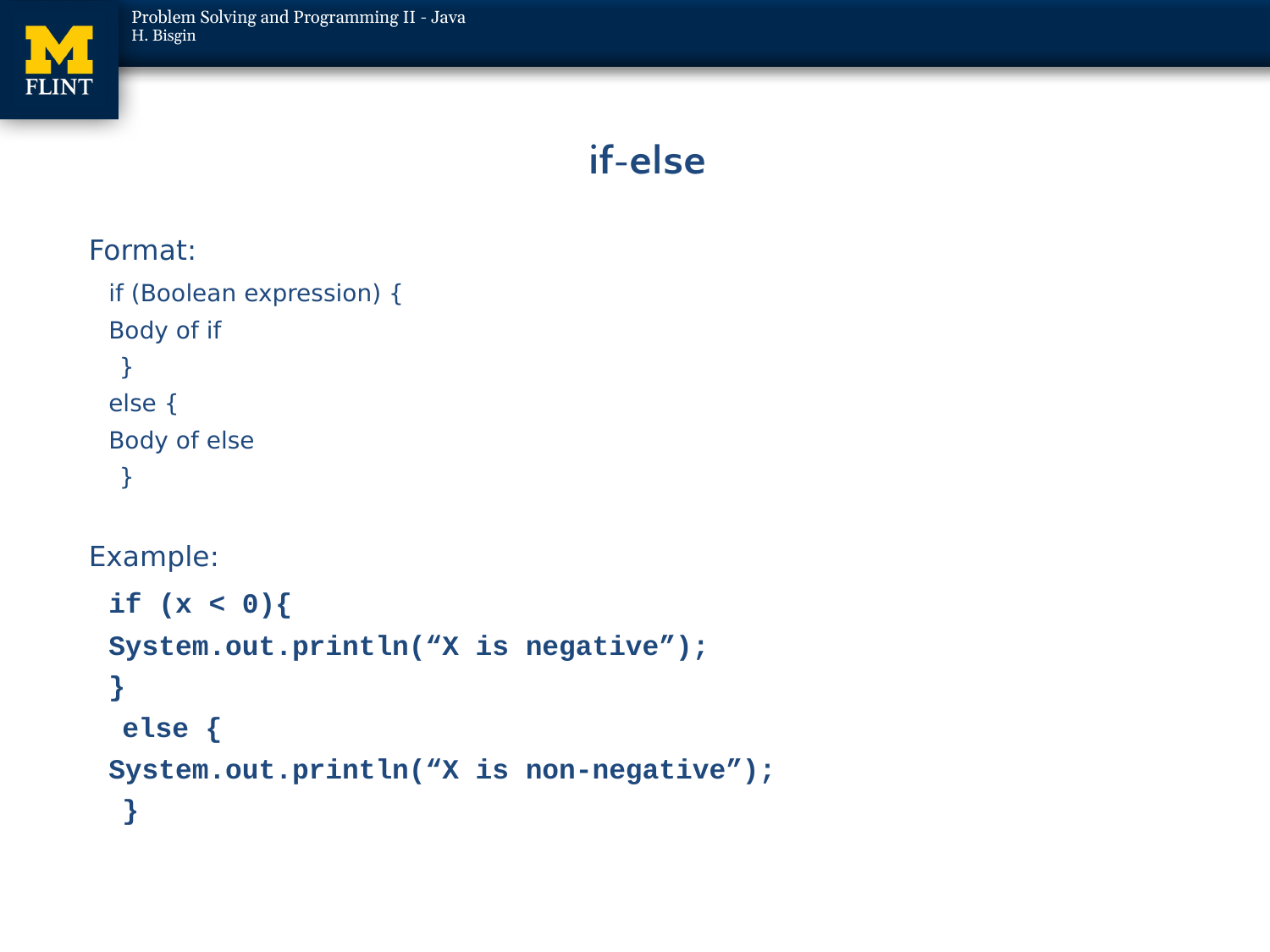

# if-else
Format:
	if (Boolean expression) {
		Body of if
    }
	else {
		Body of else
    }

Example:
	if (x < 0){
		System.out.println(“X is negative”);
	}
  else {
		System.out.println(“X is non-negative”);
  }